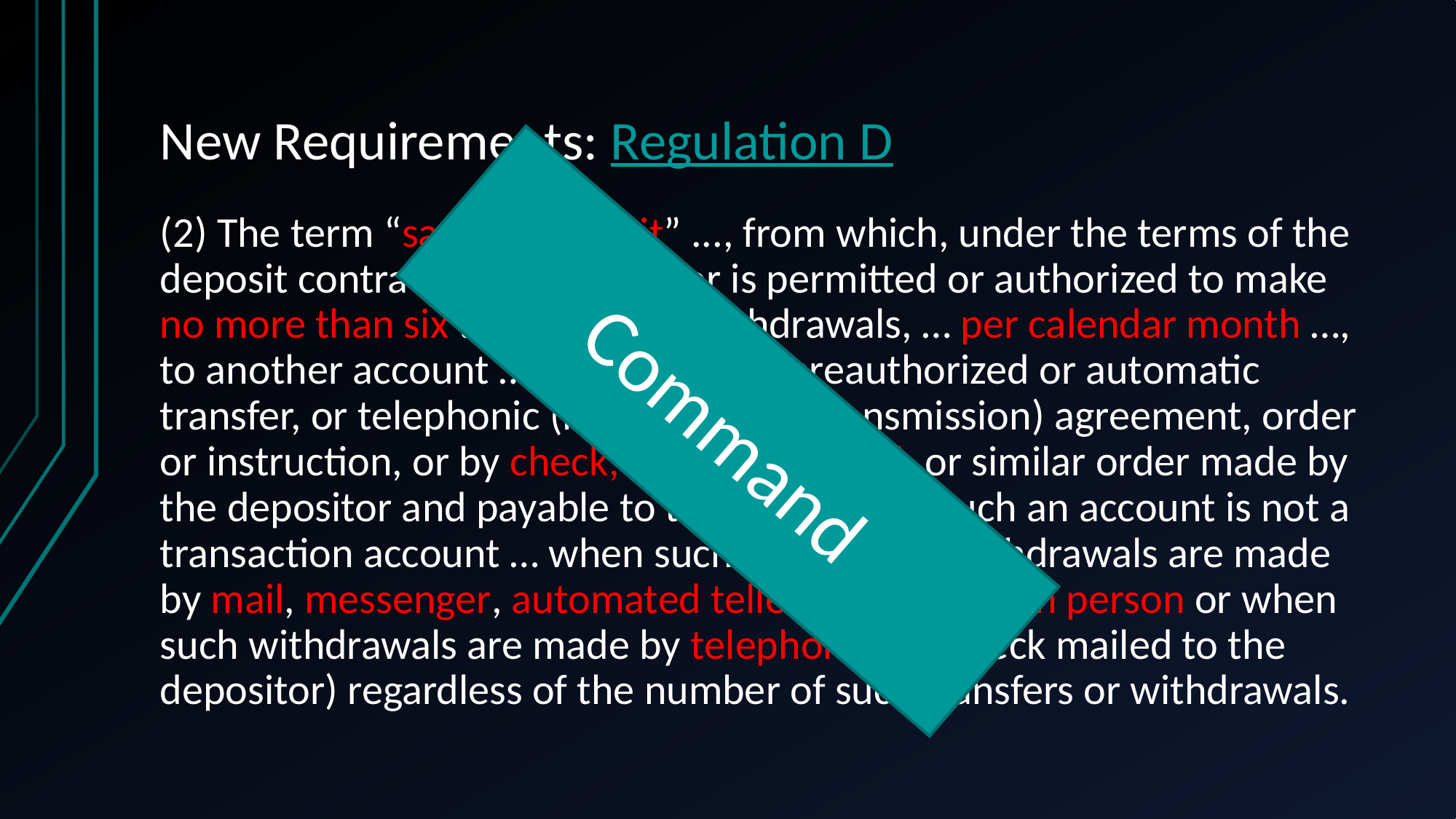

# New Requirements: Regulation D
(2) The term “savings deposit” ..., from which, under the terms of the deposit contract … the depositor is permitted or authorized to make no more than six transfers and withdrawals, … per calendar month …, to another account … by means of a preauthorized or automatic transfer, or telephonic (including data transmission) agreement, order or instruction, or by check, draft, debit card, or similar order made by the depositor and payable to third parties. … Such an account is not a transaction account … when such transfers or withdrawals are made by mail, messenger, automated teller machine, or in person or when such withdrawals are made by telephone (via check mailed to the depositor) regardless of the number of such transfers or withdrawals.

Command